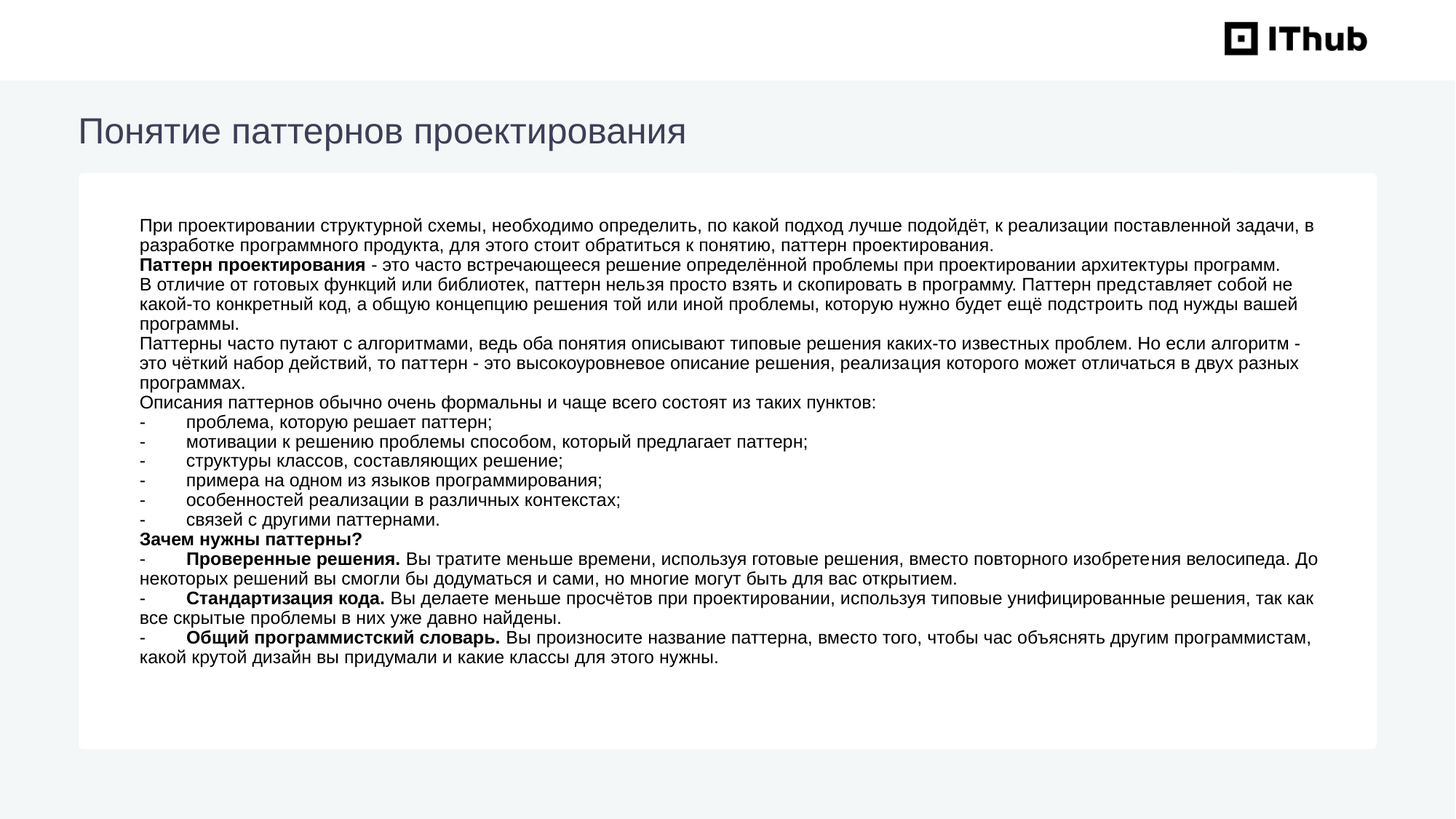

Понятие паттернов проектирования

При проектировании структурной схемы, необходимо определить, по какой подход лучше подойдёт, к реализации поставленной задачи, в разработке программного продукта, для этого стоит обратиться к понятию, паттерн проектирования.
Паттерн проектирования - это часто встречающееся реше­ние определённой проблемы при проектировании архитек­туры программ.
В отличие от готовых функций или библиотек, паттерн нель­зя просто взять и скопировать в программу. Паттерн пред­ставляет собой не какой-то конкретный код, а общую концепцию решения той или иной проблемы, которую нужно будет ещё подстроить под нужды вашей программы.
Паттерны часто путают с алгоритмами, ведь оба понятия описывают типовые решения каких-то известных проблем. Но если алгоритм - это чёткий набор действий, то пат­терн - это высокоуровневое описание решения, реализа­ция которого может отличаться в двух разных программах.
Описания паттернов обычно очень формальны и чаще всего состоят из таких пунктов:
-        проблема, которую решает паттерн;
-        мотивации к решению проблемы способом, который предлагает паттерн;
-        структуры классов, составляющих решение;
-        примера на одном из языков программирования;
-        особенностей реализации в различных контекстах;
-        связей с другими паттернами.
Зачем нужны паттерны?
-        Проверенные решения. Вы тратите меньше времени, используя готовые решения, вместо повторного изобрете­ния велосипеда. До некоторых решений вы смогли бы додуматься и сами, но многие могут быть для вас открытием.
-        Стандартизация кода. Вы делаете меньше просчётов при проектировании, используя типовые унифицированные решения, так как все скрытые проблемы в них уже давно найдены.
-        Общий программистский словарь. Вы произносите назва­ние паттерна, вместо того, чтобы час объяснять другим программистам, какой крутой дизайн вы придумали и какие классы для этого нужны.